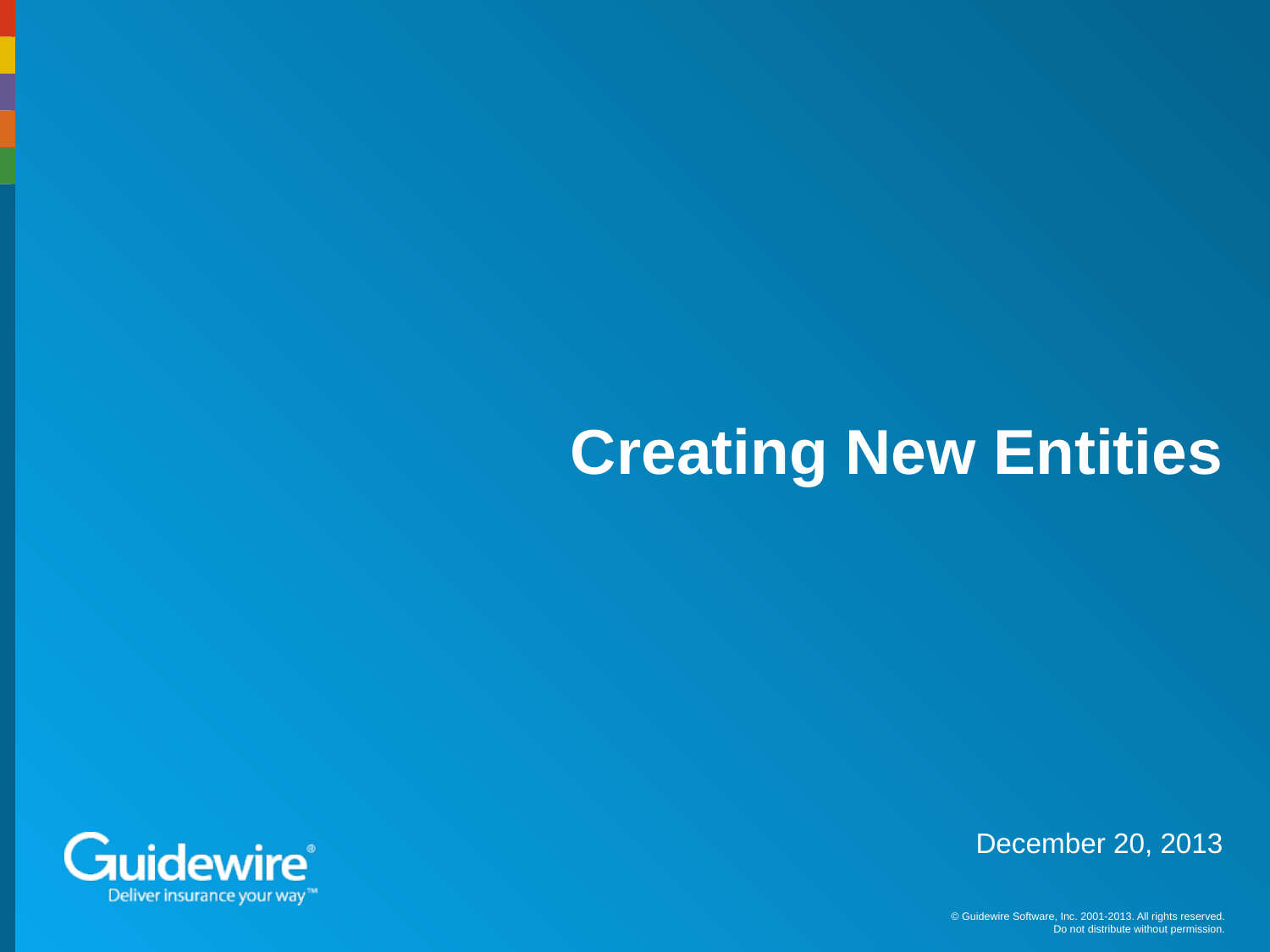

# Creating New Entities
December 20, 2013